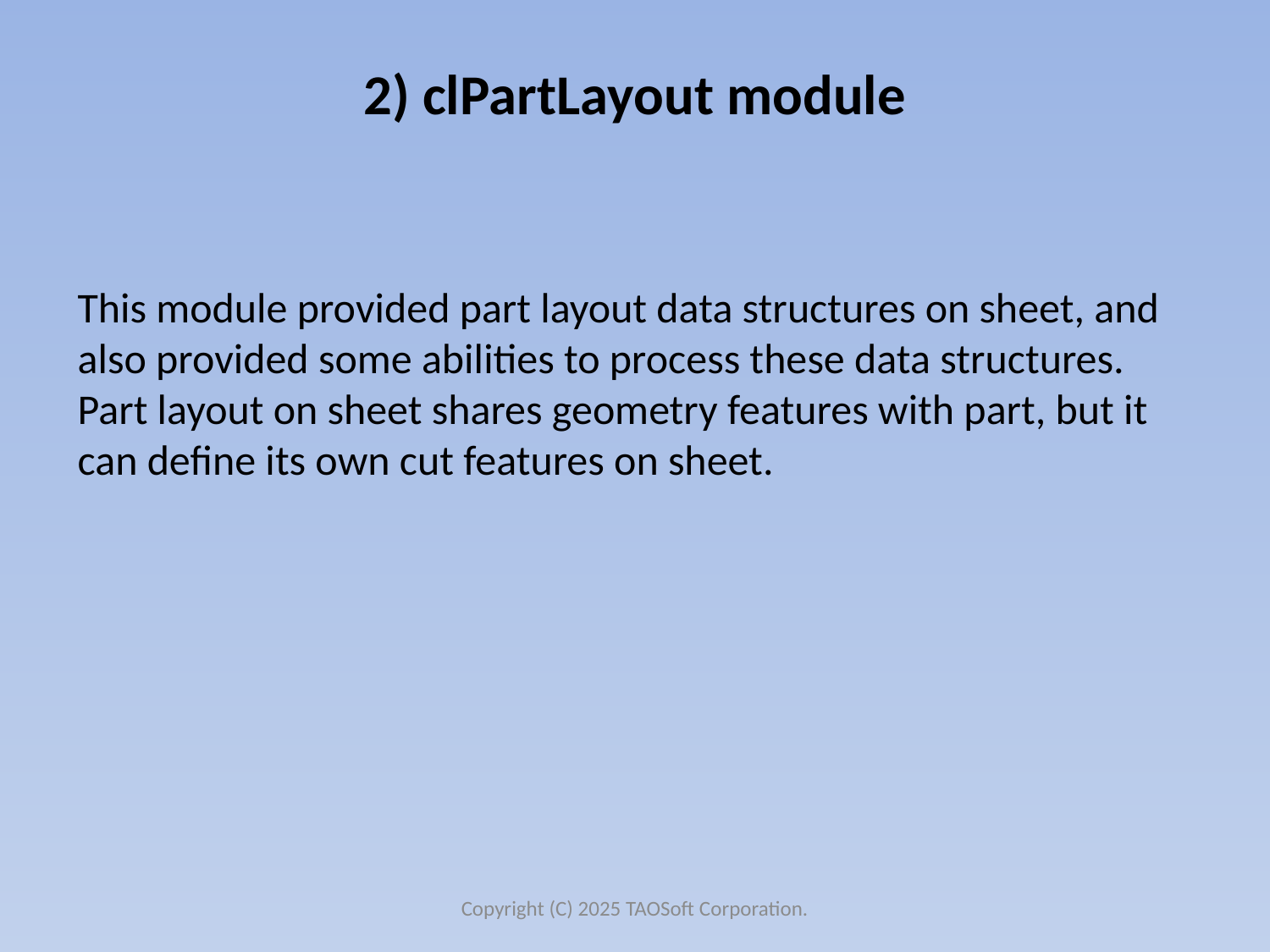

# 2) clPartLayout module
This module provided part layout data structures on sheet, and also provided some abilities to process these data structures. Part layout on sheet shares geometry features with part, but it can define its own cut features on sheet.

Copyright (C) 2025 TAOSoft Corporation.
2